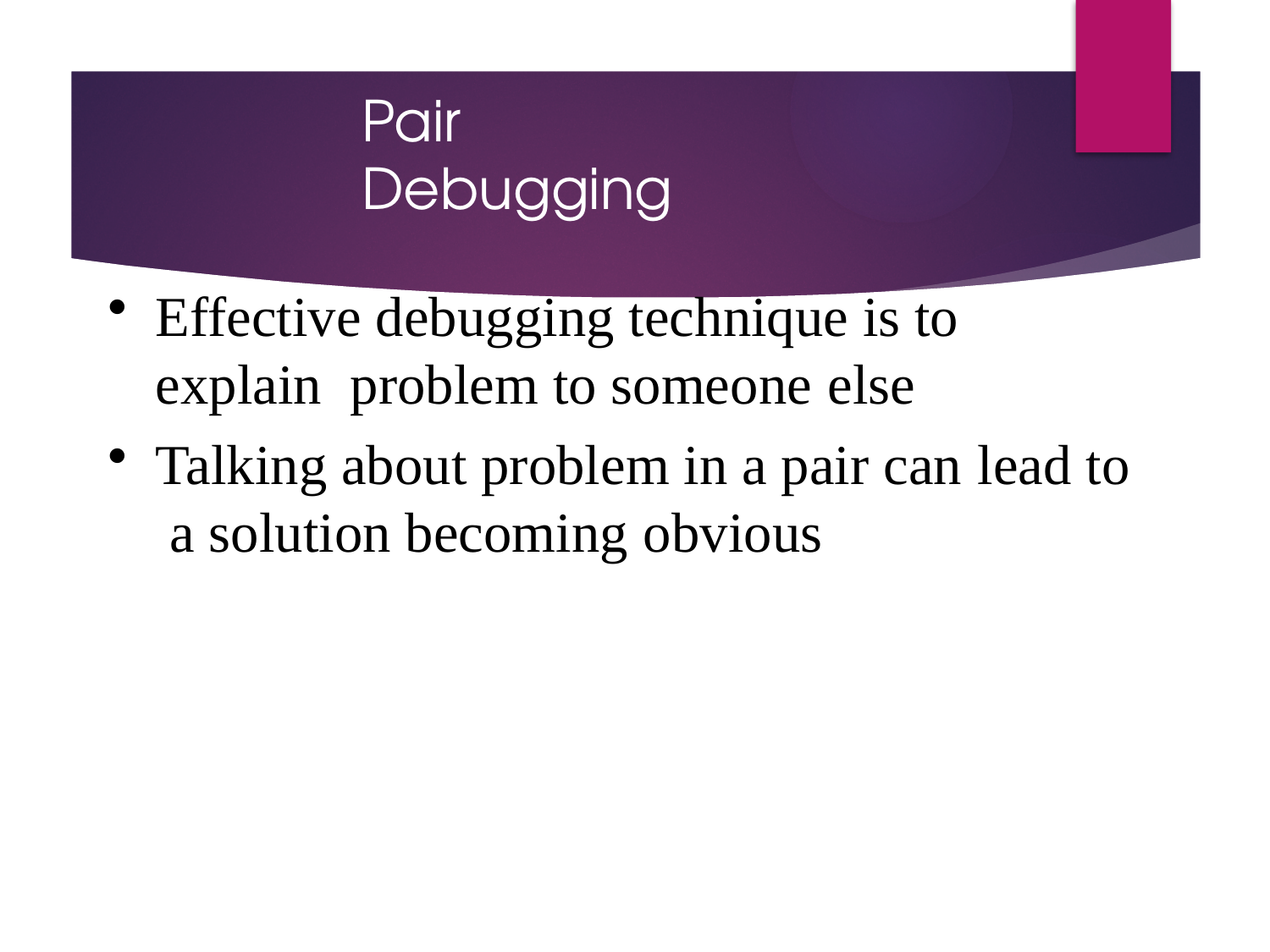

# Pair Debugging
Effective debugging technique is to explain  problem to someone else
Talking about problem in a pair can lead to  a solution becoming obvious